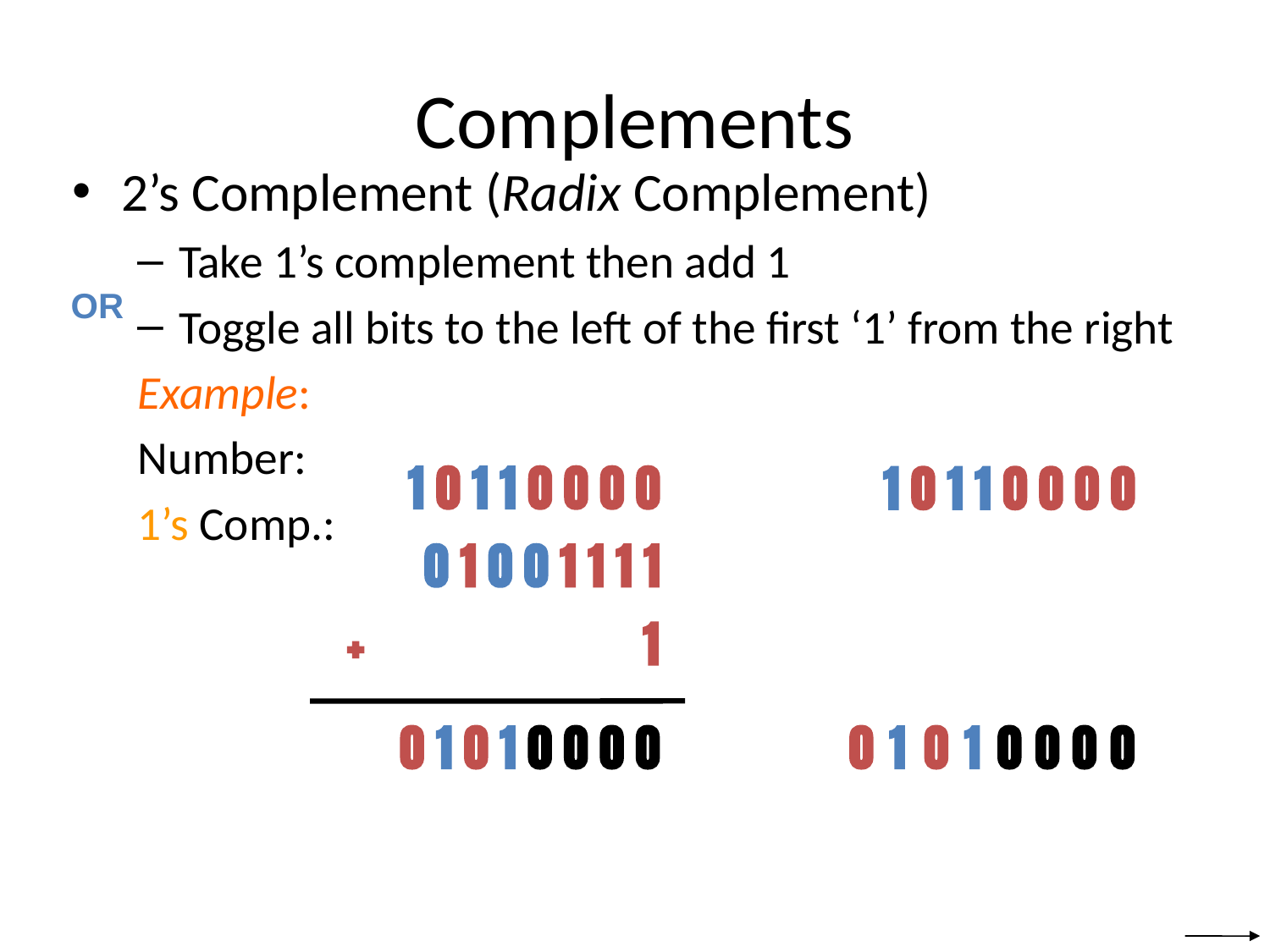

# Complements
2’s Complement (Radix Complement)
Take 1’s complement then add 1
Toggle all bits to the left of the first ‘1’ from the right
Example:
Number:
1’s Comp.:
OR
1 0 1 1 0 0 0 0
0 1 0 0 1 1 1 1
+                        1
1 0 1 1 0 0 0 0

0 1 0 1 0 0 0 0
0
1
0
1
0
0
0
0